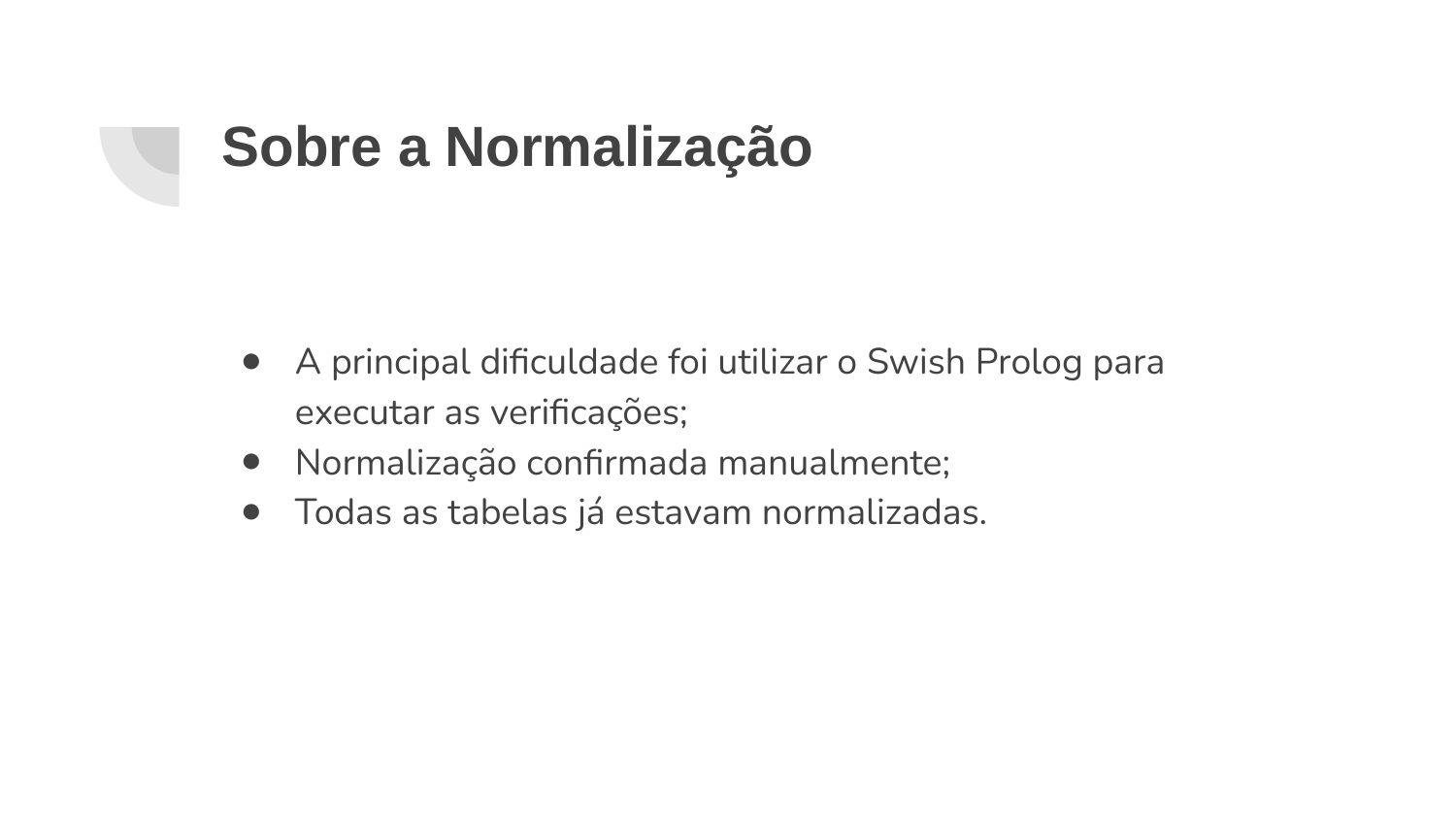

# Sobre a Normalização
A principal dificuldade foi utilizar o Swish Prolog para executar as verificações;
Normalização confirmada manualmente;
Todas as tabelas já estavam normalizadas.